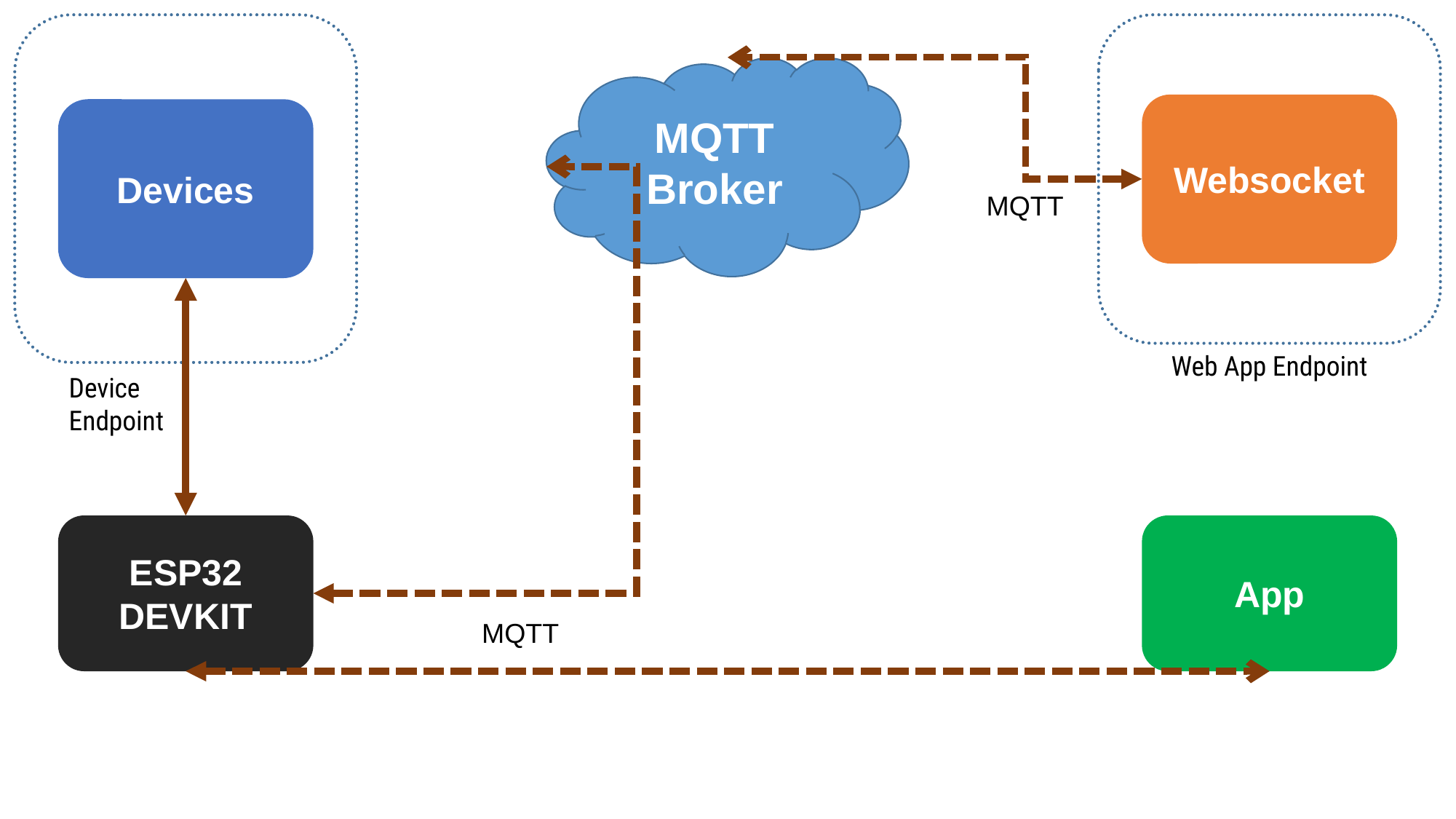

Device
Endpoint
Devices

Websocket
Web App Endpoint
MQTT
Broker
MQTT
ESP32
DEVKIT
App
MQTT